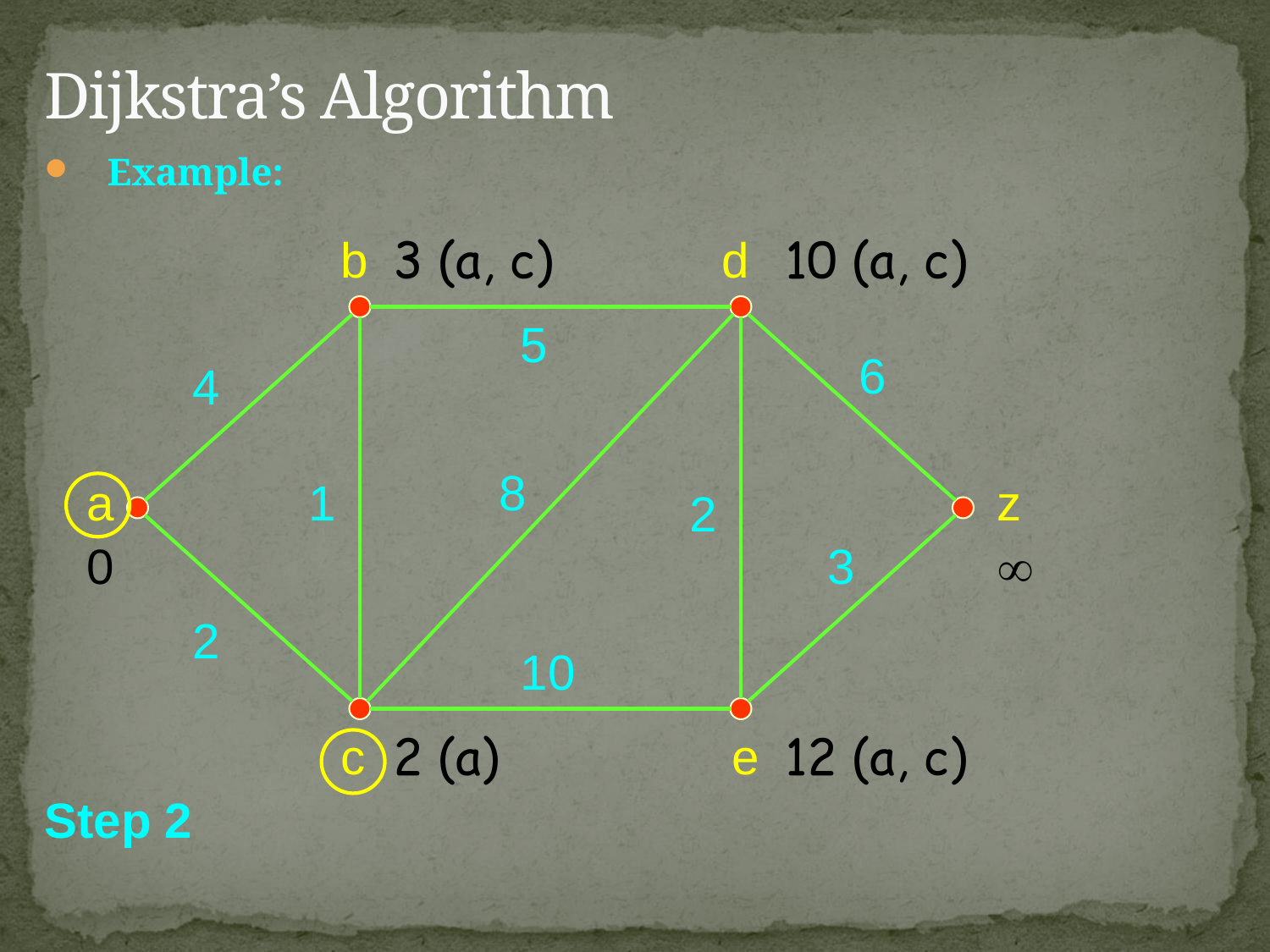

# Dijkstra’s Algorithm
Example:
b
d

a
z

c
e
5
6
4
8
1
2
0
3
2
10
∞
4 (a)
3 (a, c)
∞
10 (a, c)

∞
∞
2 (a)
∞
12 (a, c)

Step 2
73